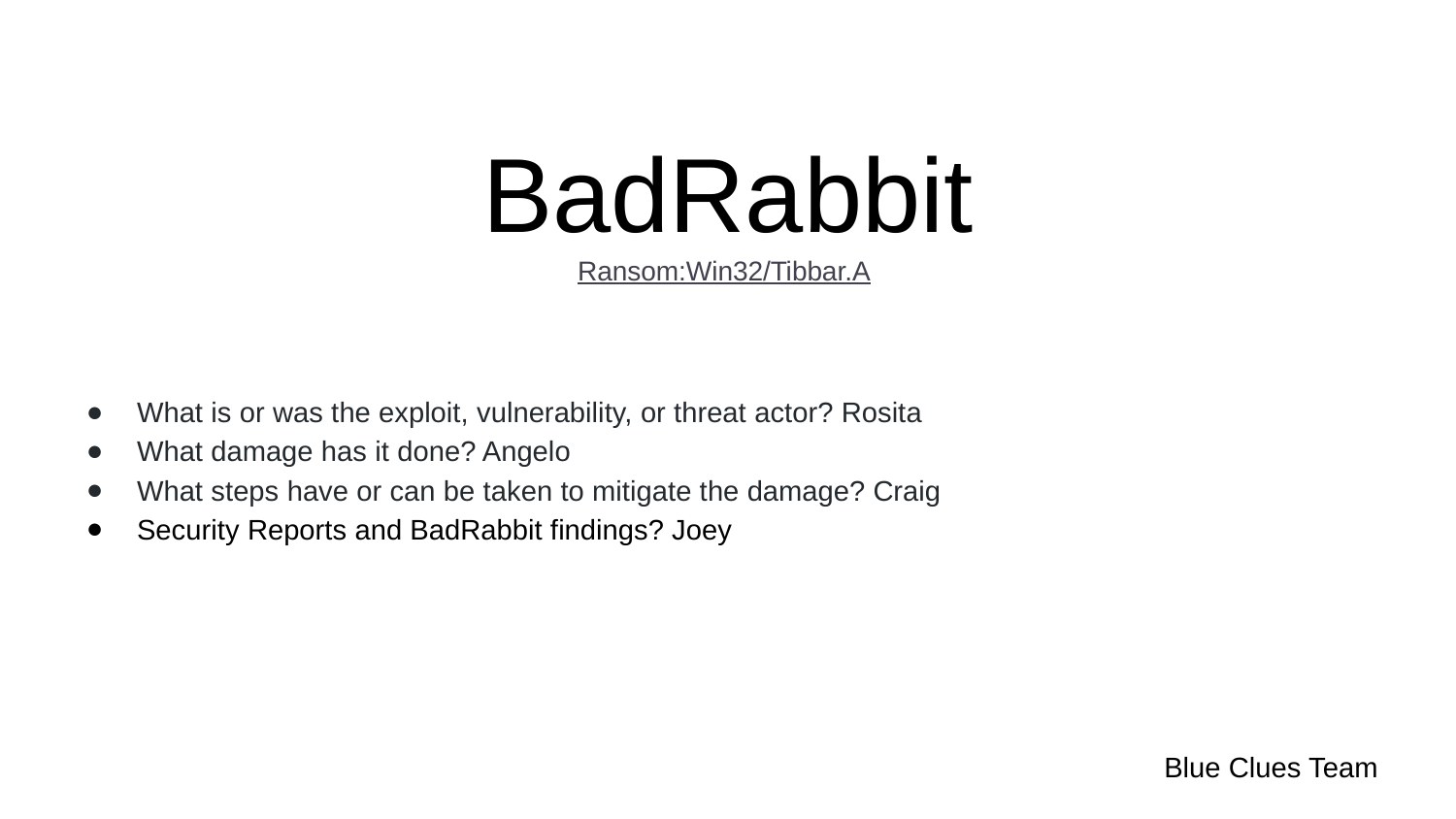

# BadRabbit
Ransom:Win32/Tibbar.A

What is or was the exploit, vulnerability, or threat actor? Rosita
What damage has it done? Angelo
What steps have or can be taken to mitigate the damage? Craig
Security Reports and BadRabbit findings? Joey

Blue Clues Team